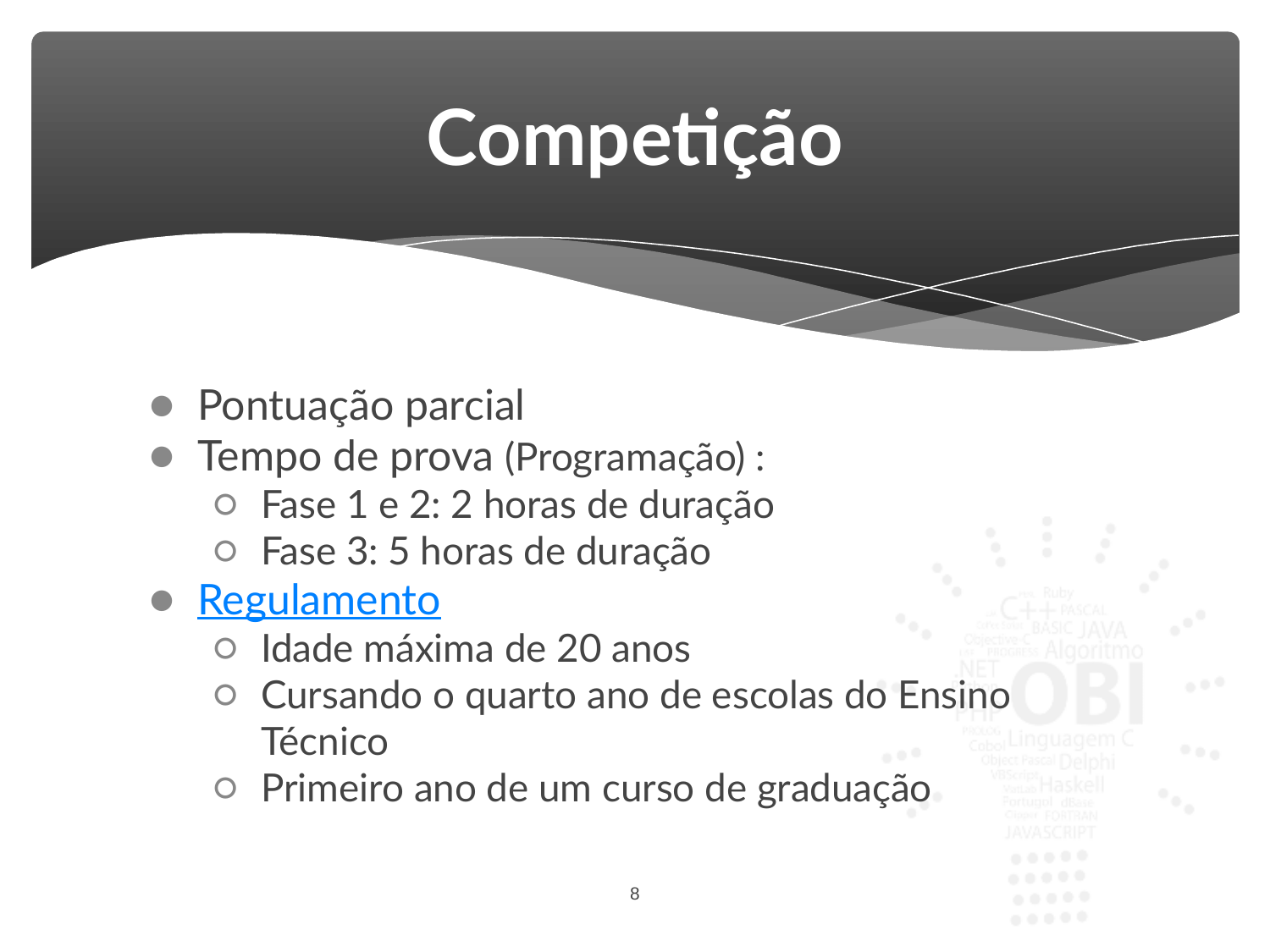

# Competição
Pontuação parcial
Tempo de prova (Programação) :
Fase 1 e 2: 2 horas de duração
Fase 3: 5 horas de duração
Regulamento
Idade máxima de 20 anos
Cursando o quarto ano de escolas do Ensino Técnico
Primeiro ano de um curso de graduação

8